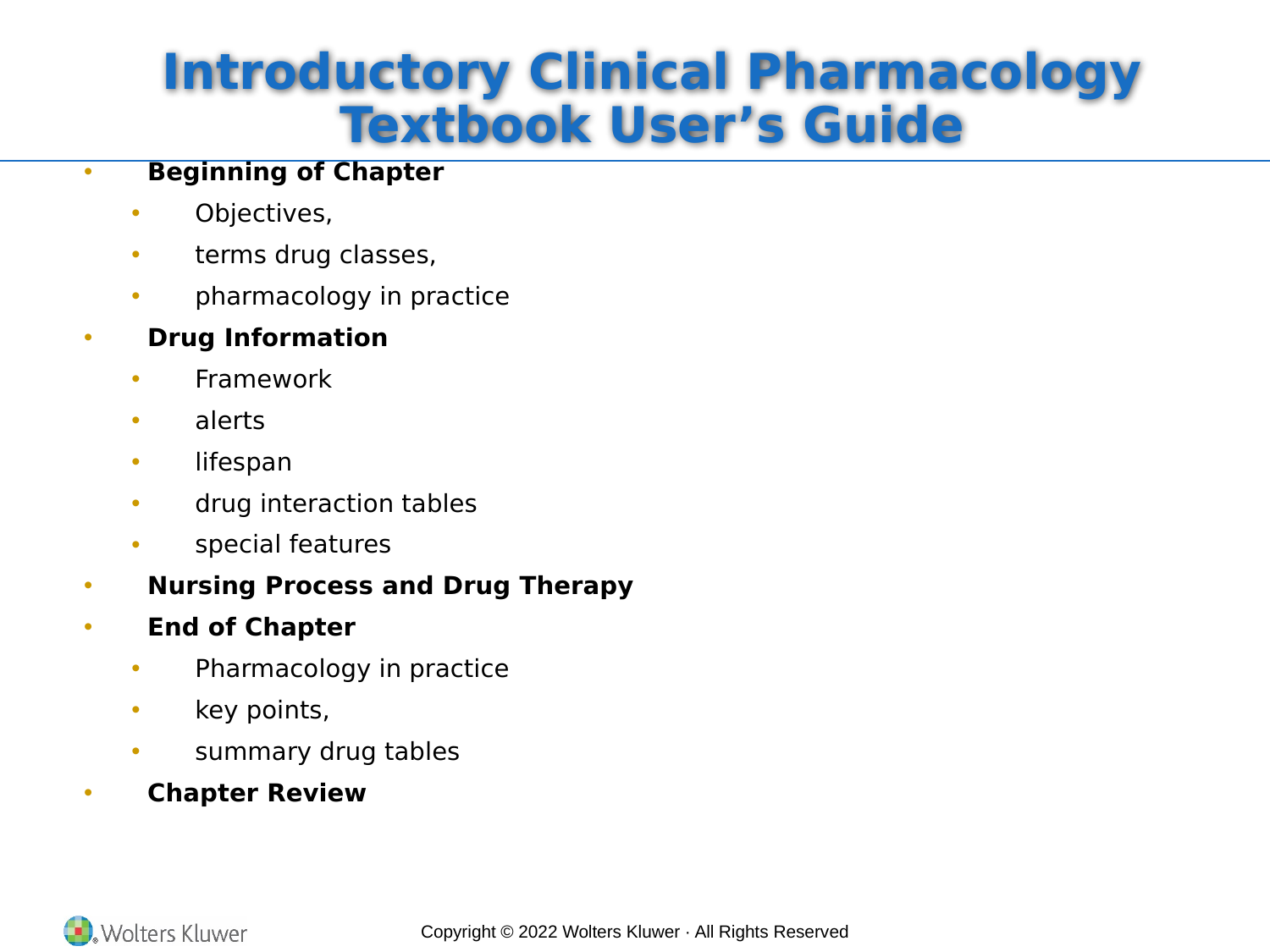

# Introductory Clinical Pharmacology Textbook User’s Guide
Beginning of Chapter
Objectives,
terms drug classes,
pharmacology in practice
Drug Information
Framework
alerts
lifespan
drug interaction tables
special features
Nursing Process and Drug Therapy
End of Chapter
Pharmacology in practice
key points,
summary drug tables
Chapter Review